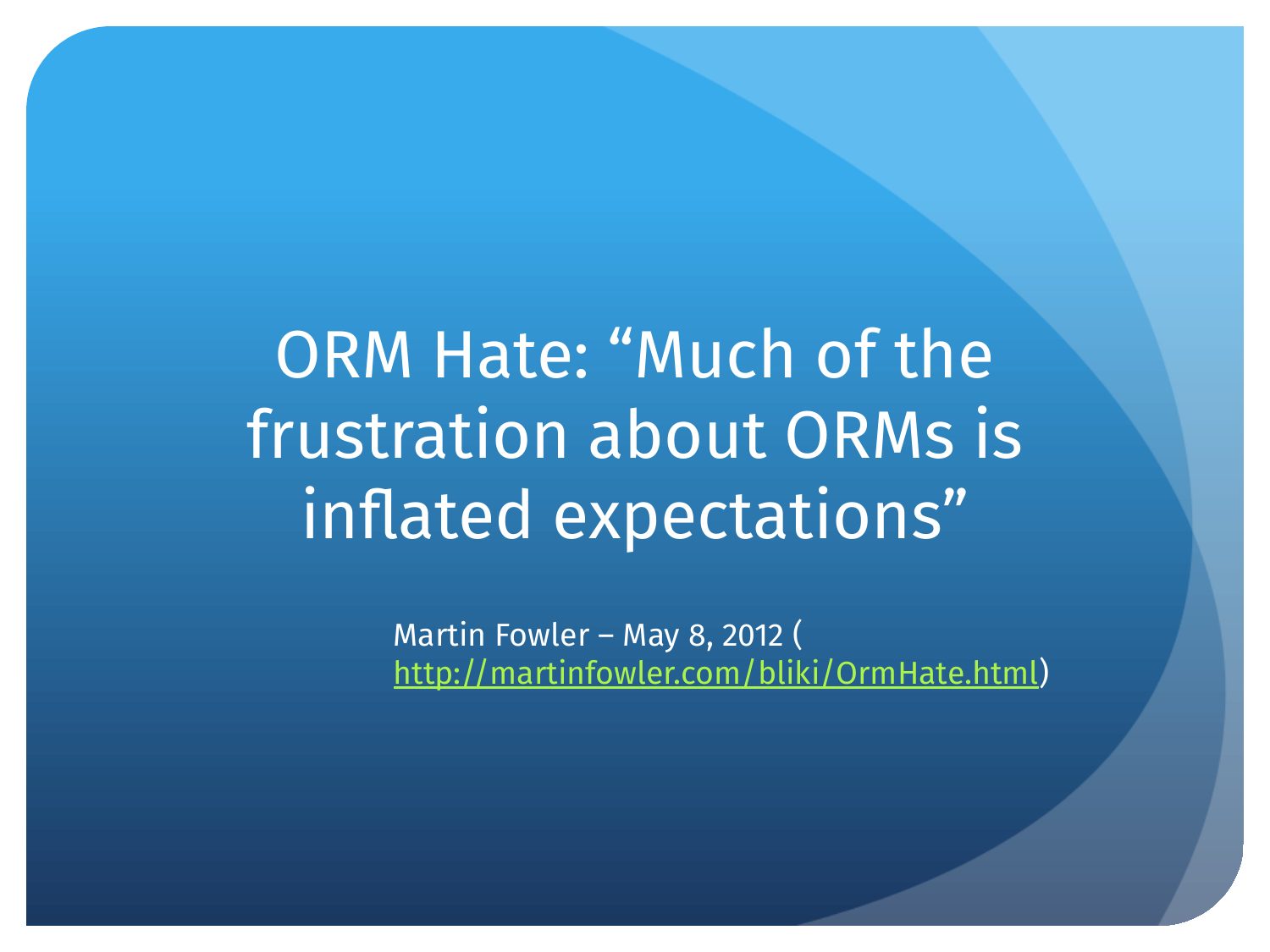

# ORM Hate: “Much of the frustration about ORMs is inflated expectations”
Martin Fowler – May 8, 2012 (http://martinfowler.com/bliki/OrmHate.html)